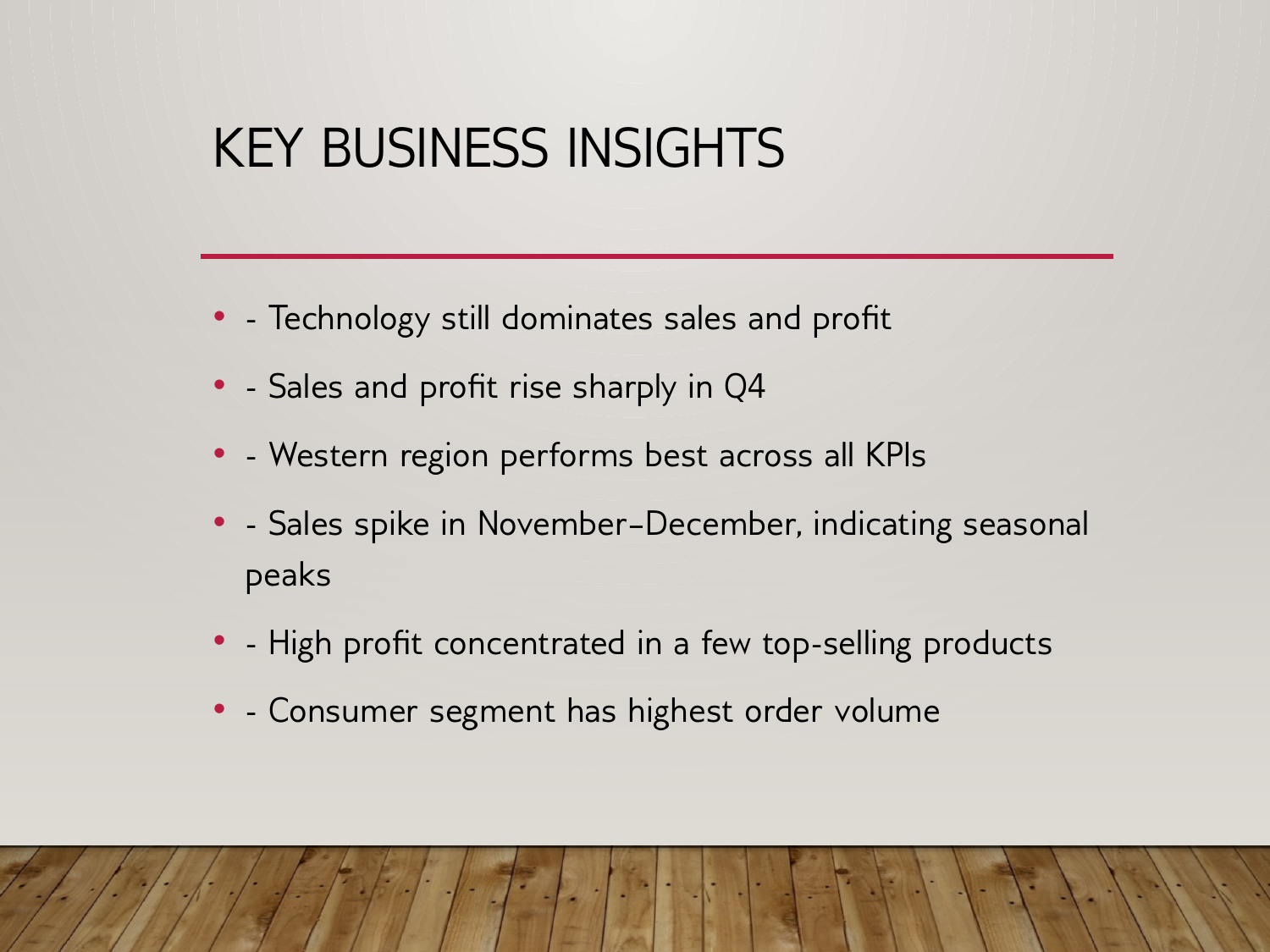

# Key Business Insights
- Technology still dominates sales and profit
- Sales and profit rise sharply in Q4
- Western region performs best across all KPIs
- Sales spike in November–December, indicating seasonal peaks
- High profit concentrated in a few top-selling products
- Consumer segment has highest order volume